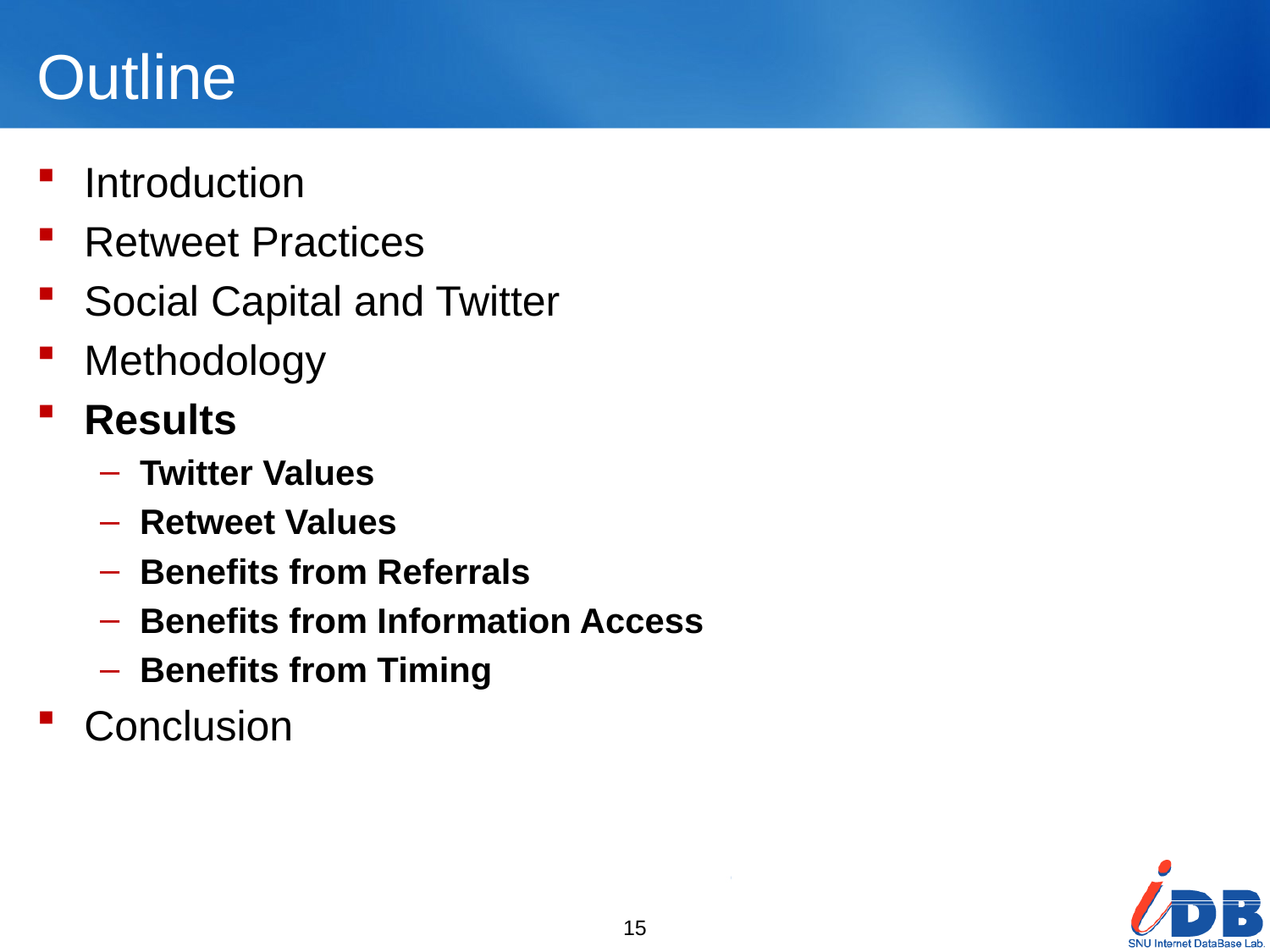

# Outline
Introduction
Retweet Practices
Social Capital and Twitter
Methodology
Results
Twitter Values
Retweet Values
Benefits from Referrals
Benefits from Information Access
Benefits from Timing
Conclusion
15